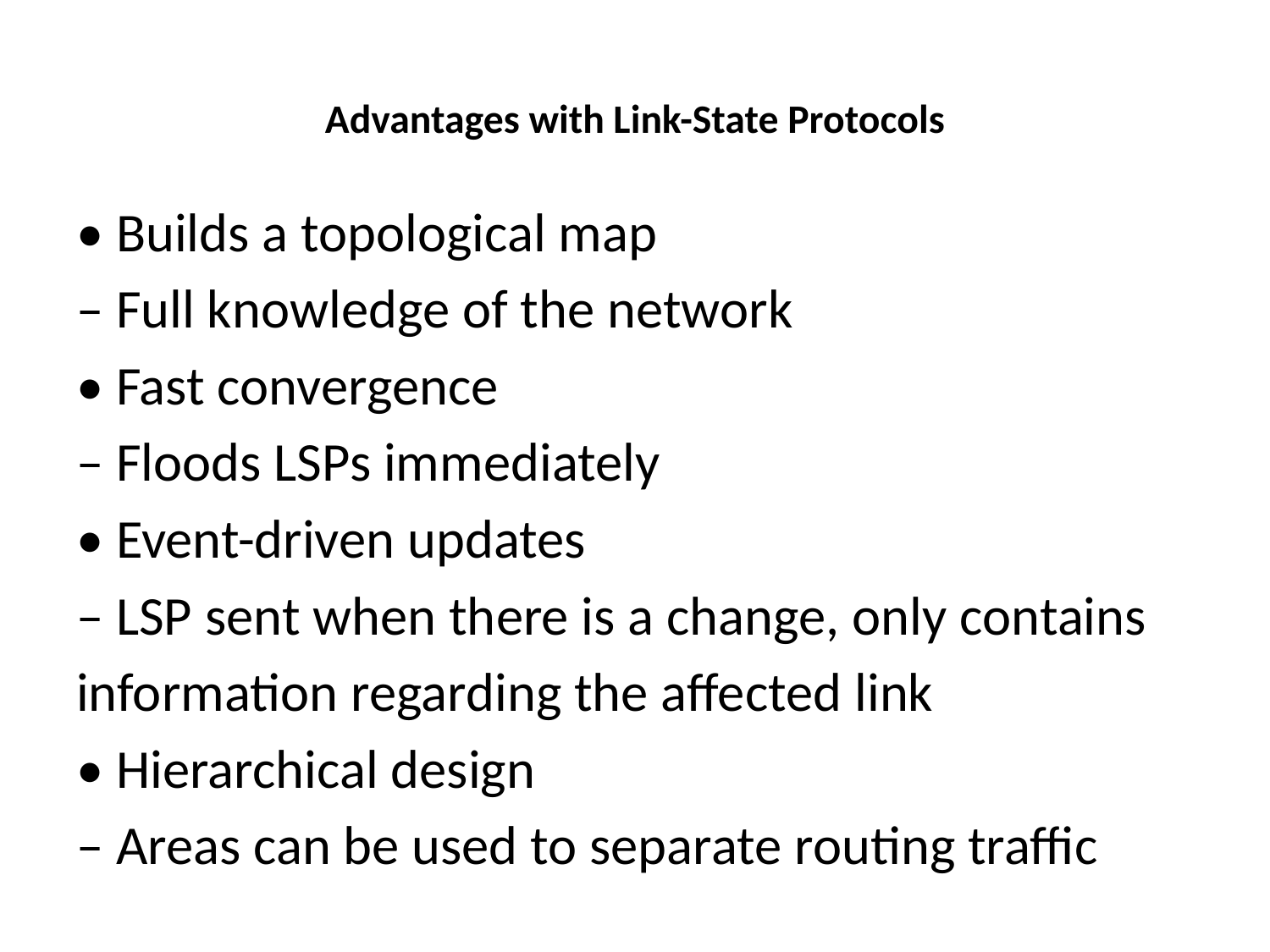

# Advantages with Link-State Protocols
• Builds a topological map
– Full knowledge of the network
• Fast convergence
– Floods LSPs immediately
• Event-driven updates
– LSP sent when there is a change, only contains
information regarding the affected link
• Hierarchical design
– Areas can be used to separate routing traffic